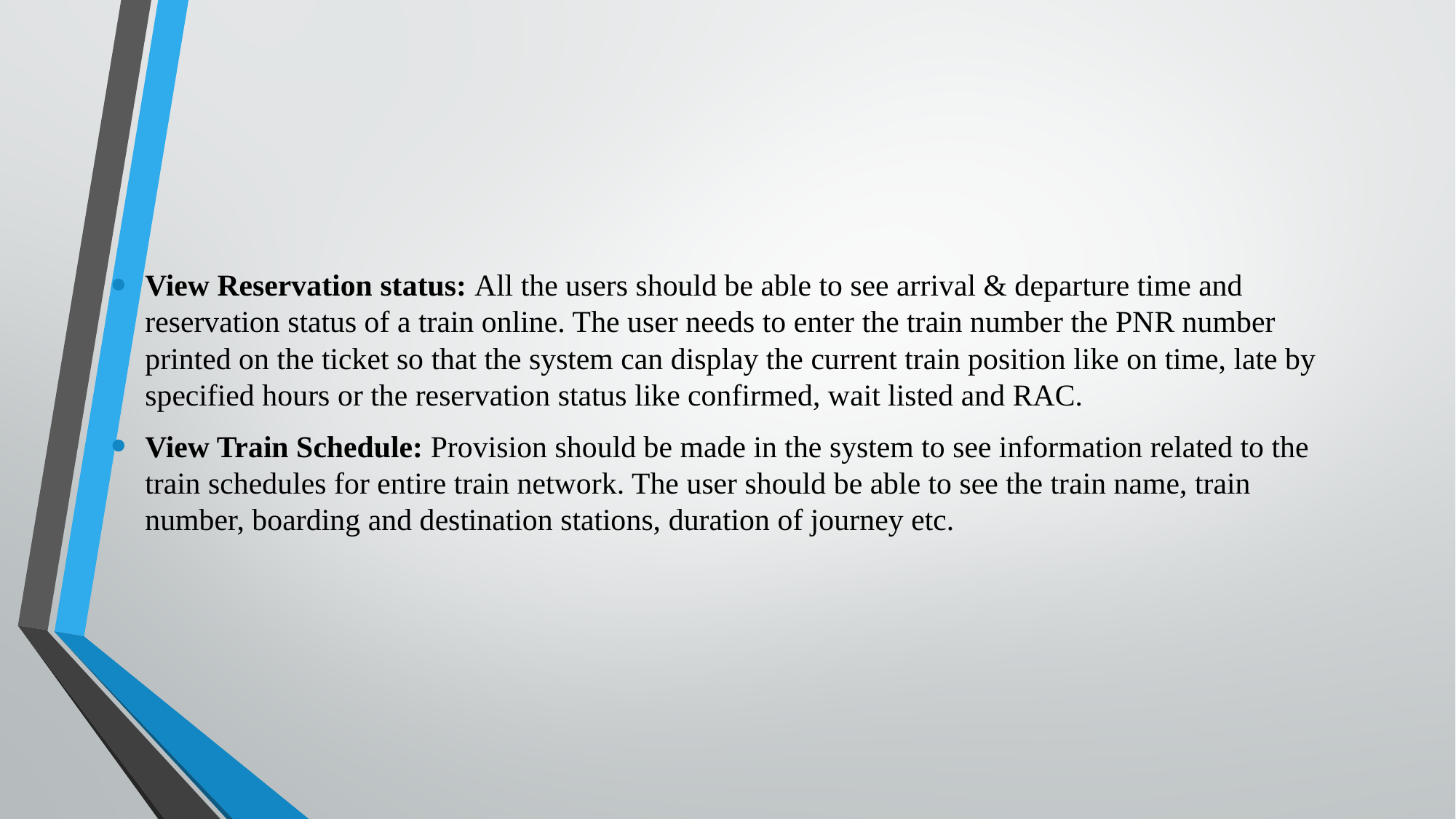

View Reservation status: All the users should be able to see arrival & departure time and reservation status of a train online. The user needs to enter the train number the PNR number printed on the ticket so that the system can display the current train position like on time, late by specified hours or the reservation status like confirmed, wait listed and RAC.
View Train Schedule: Provision should be made in the system to see information related to the train schedules for entire train network. The user should be able to see the train name, train number, boarding and destination stations, duration of journey etc.